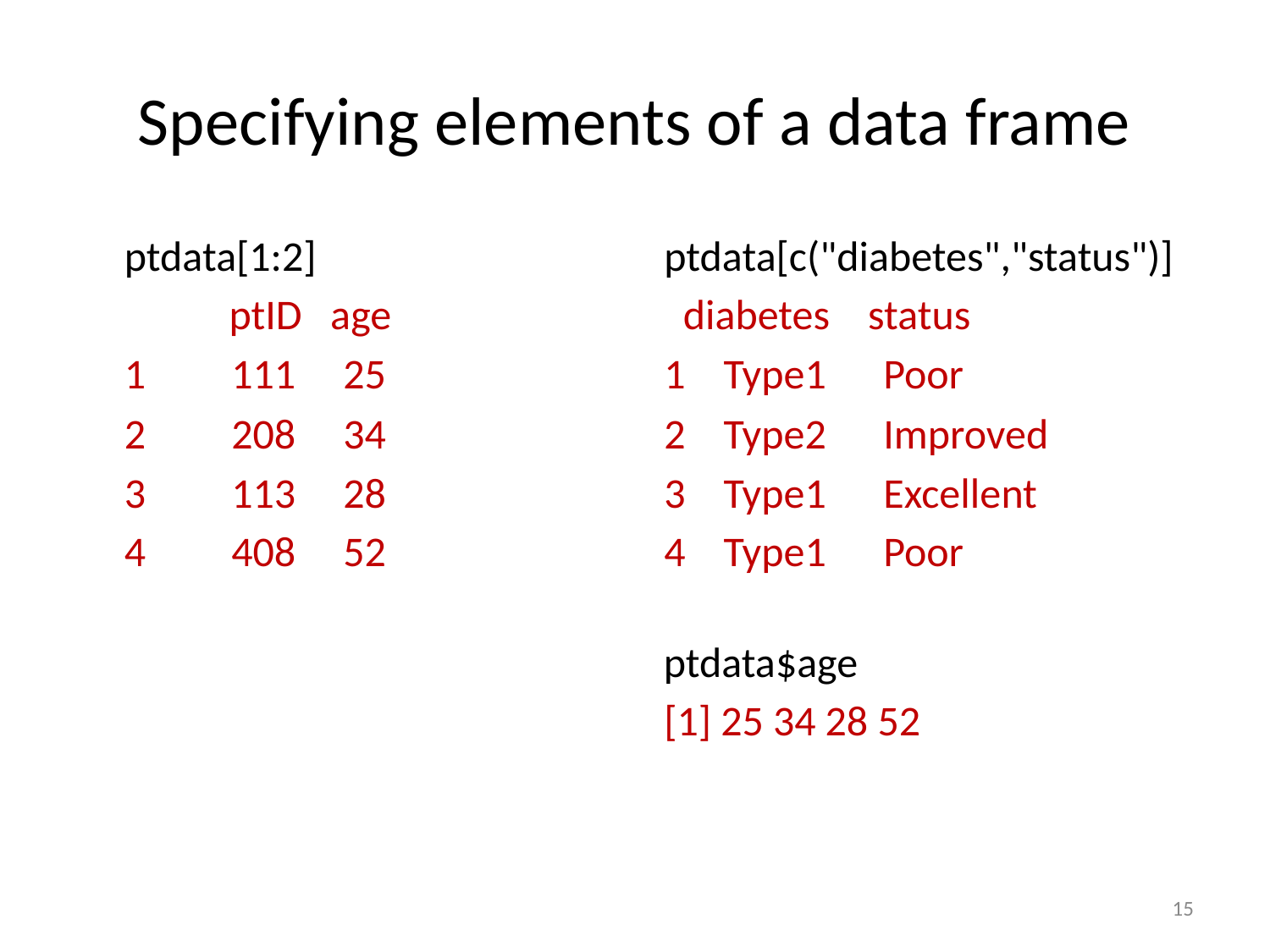

# Specifying elements of a data frame
ptdata[1:2]
           ptID   age
1         111     25
2         208     34
3         113     28
4         408     52

ptdata[c("diabetes","status")]
  diabetes    status
1    Type1      Poor
2    Type2      Improved
3    Type1      Excellent
4    Type1      Poor
ptdata$age
[1] 25 34 28 52

15